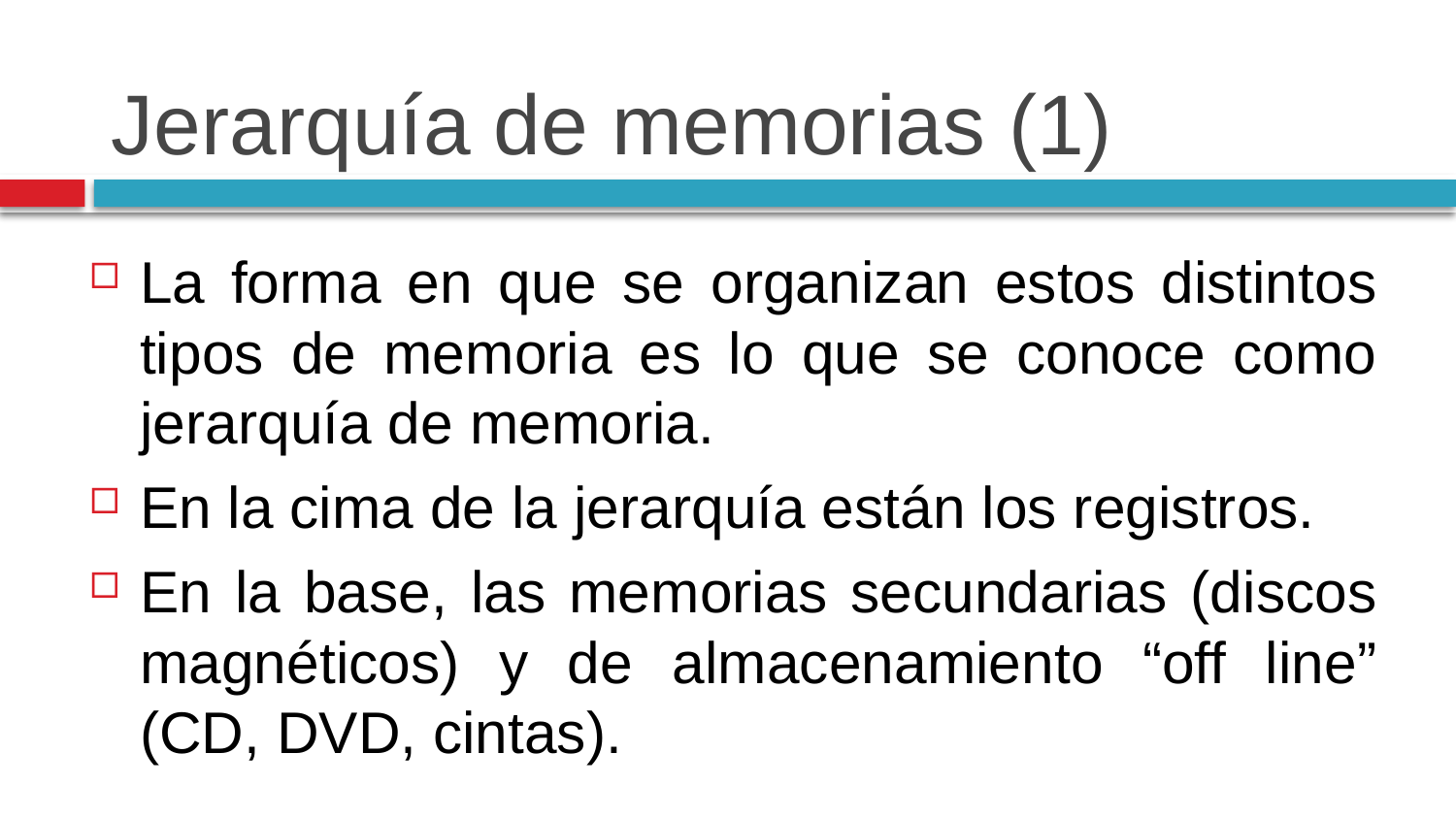

# Jerarquía de memorias (1)
La forma en que se organizan estos distintos tipos de memoria es lo que se conoce como jerarquía de memoria.
En la cima de la jerarquía están los registros.
En la base, las memorias secundarias (discos magnéticos) y de almacenamiento “off line” (CD, DVD, cintas).